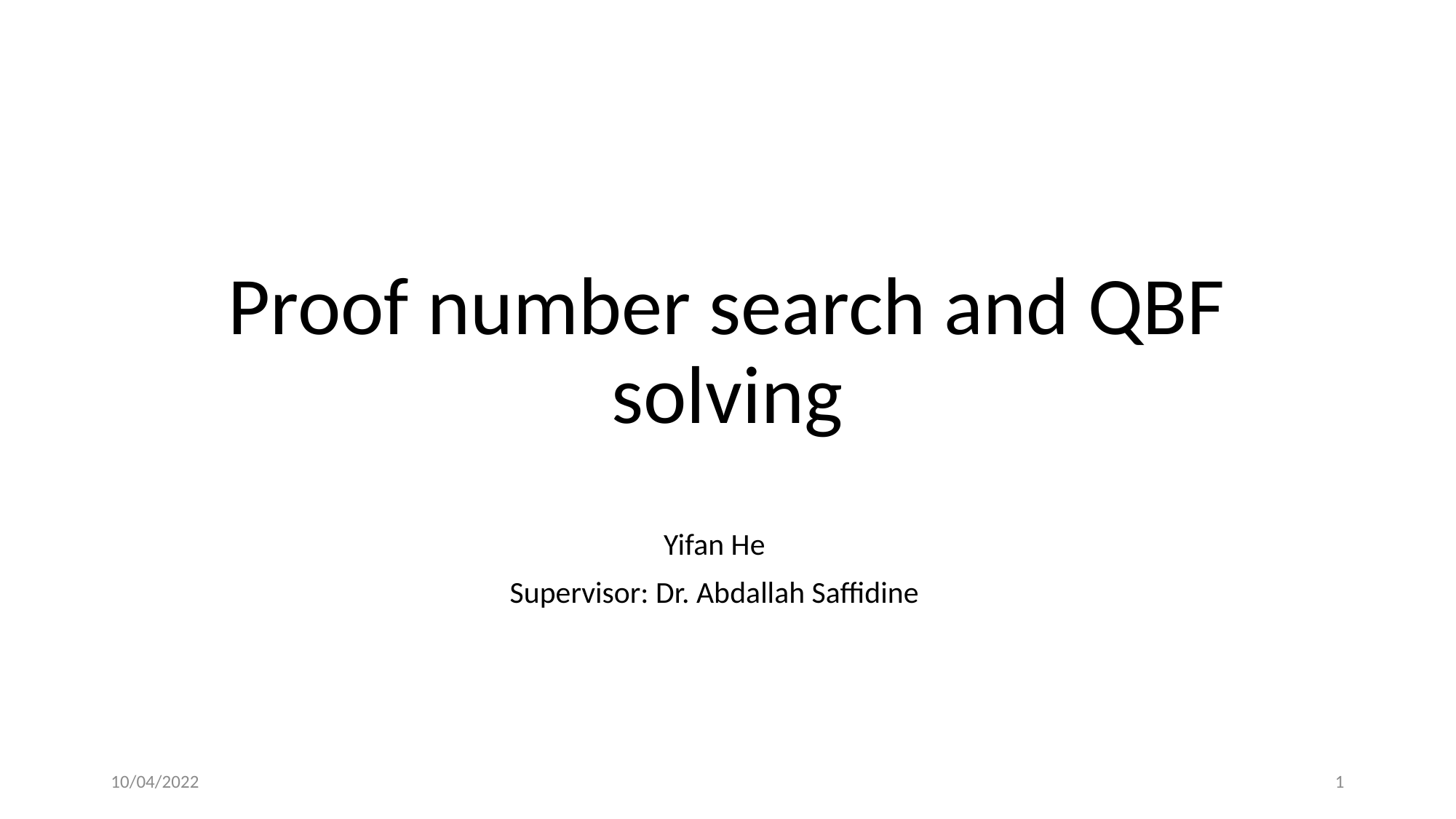

# Proof number search and QBF solving
Yifan He
Supervisor: Dr. Abdallah Saffidine
10/04/2022
1